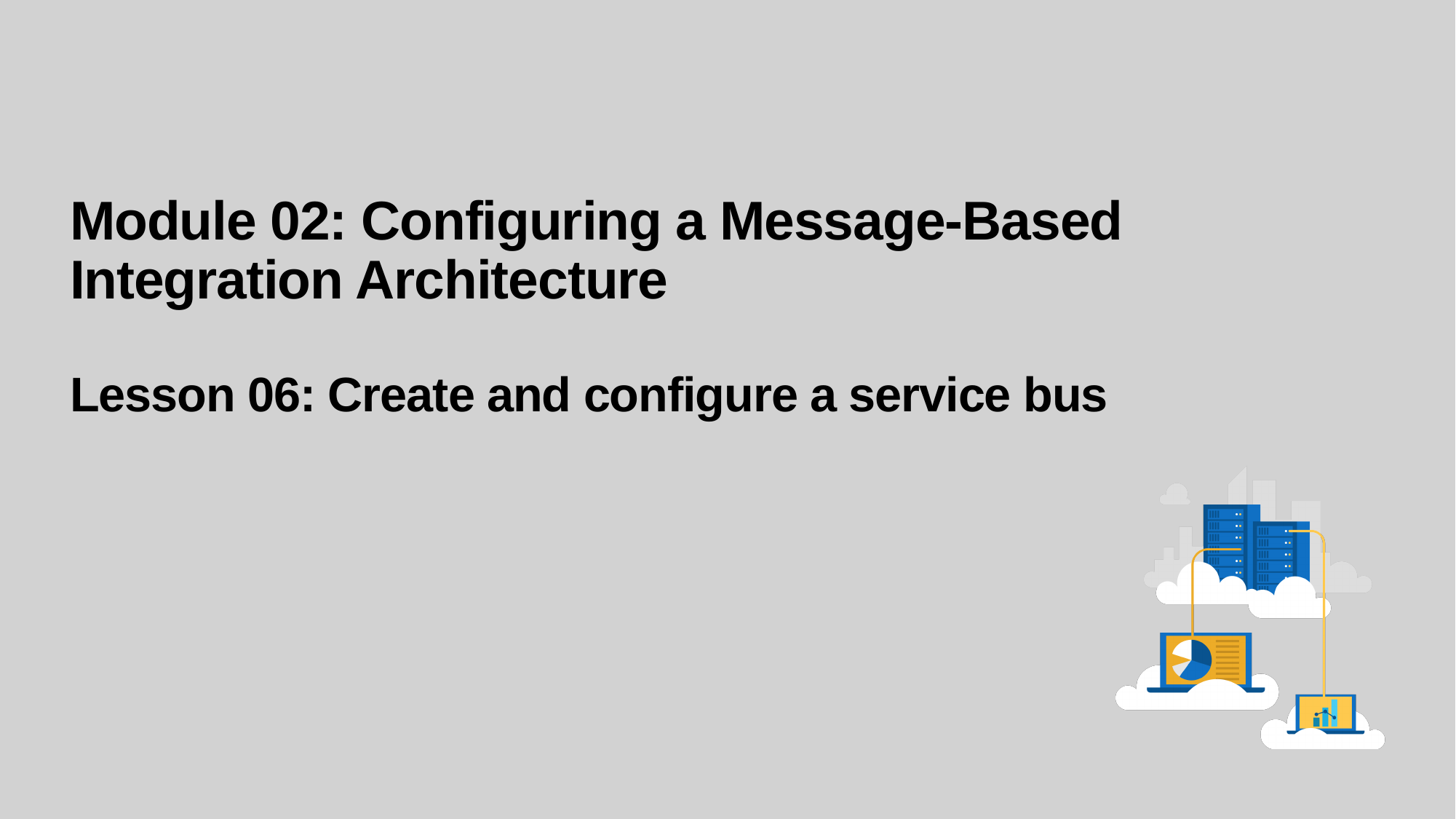

# Module 02: Configuring a Message-Based Integration Architecture Lesson 06: Create and configure a service bus